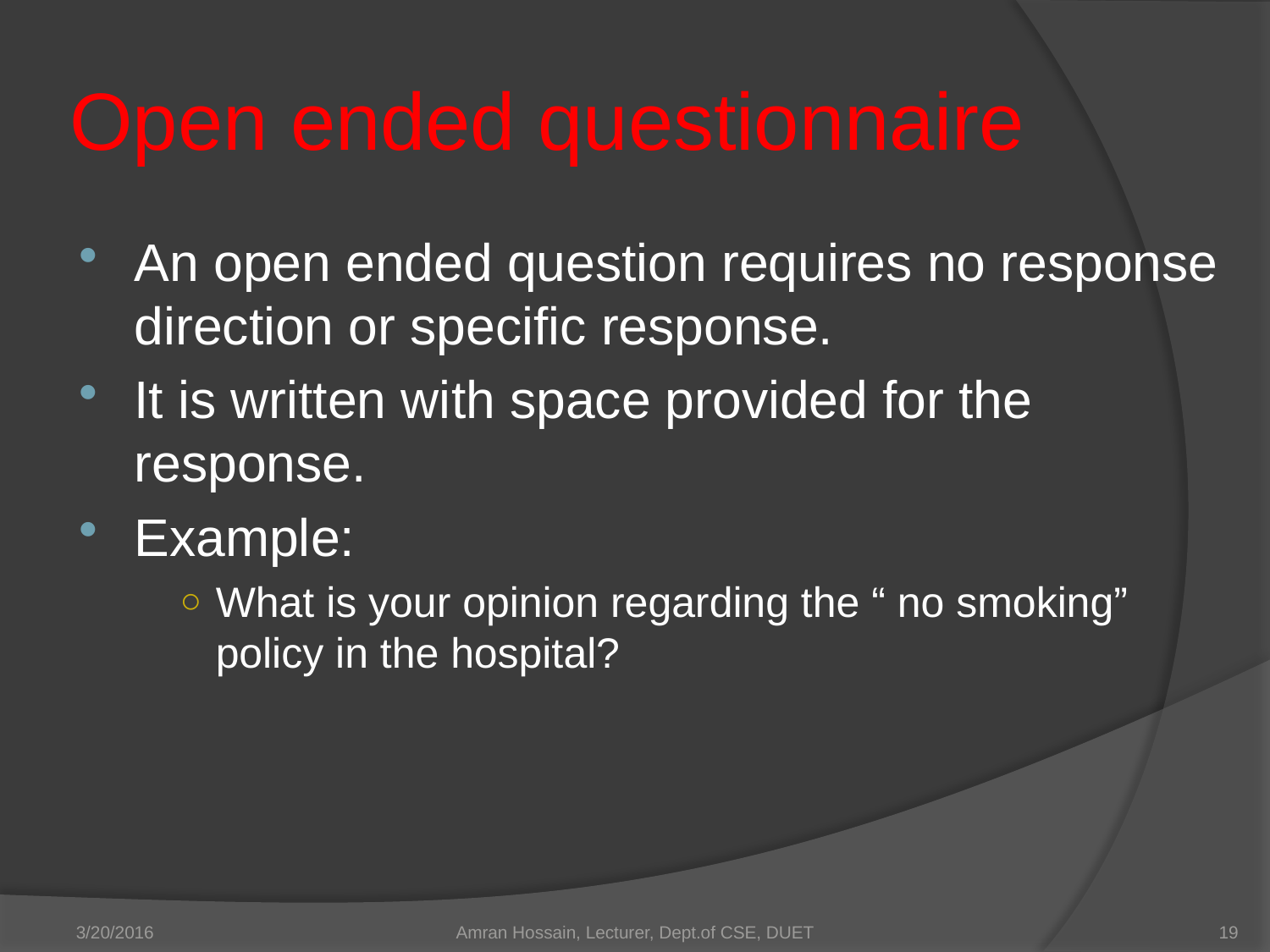

# Open ended questionnaire
An open ended question requires no response direction or specific response.
It is written with space provided for the response.
Example:
What is your opinion regarding the “ no smoking” policy in the hospital?
3/20/2016
Amran Hossain, Lecturer, Dept.of CSE, DUET
19